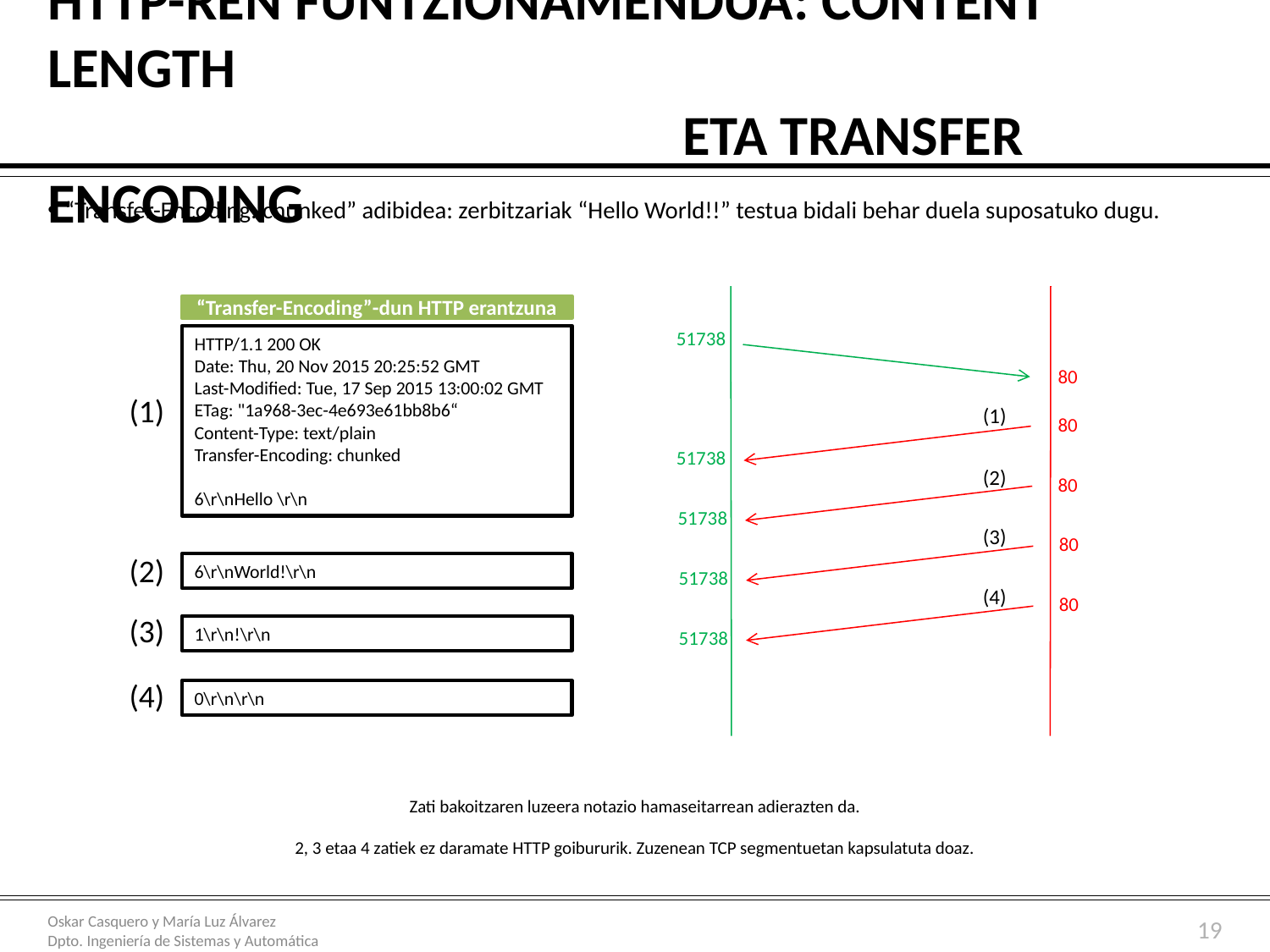

# HTTP-ren funtzionamendua: content length eta transfer encoding
“Transfer-Encoding: chunked” adibidea: zerbitzariak “Hello World!!” testua bidali behar duela suposatuko dugu.

Zati bakoitzaren luzeera notazio hamaseitarrean adierazten da.

2, 3 etaa 4 zatiek ez daramate HTTP goibururik. Zuzenean TCP segmentuetan kapsulatuta doaz.

“Transfer-Encoding”-dun HTTP erantzuna
51738
HTTP/1.1 200 OK
Date: Thu, 20 Nov 2015 20:25:52 GMT
Last-Modified: Tue, 17 Sep 2015 13:00:02 GMT
ETag: "1a968-3ec-4e693e61bb8b6“
Content-Type: text/plain
Transfer-Encoding: chunked

6\r\nHello \r\n
80
(1)
(1)
80
51738
(2)
80
51738
(3)
80
(2)
6\r\nWorld!\r\n
51738
(4)
80
(3)
1\r\n!\r\n
51738
(4)
0\r\n\r\n
19